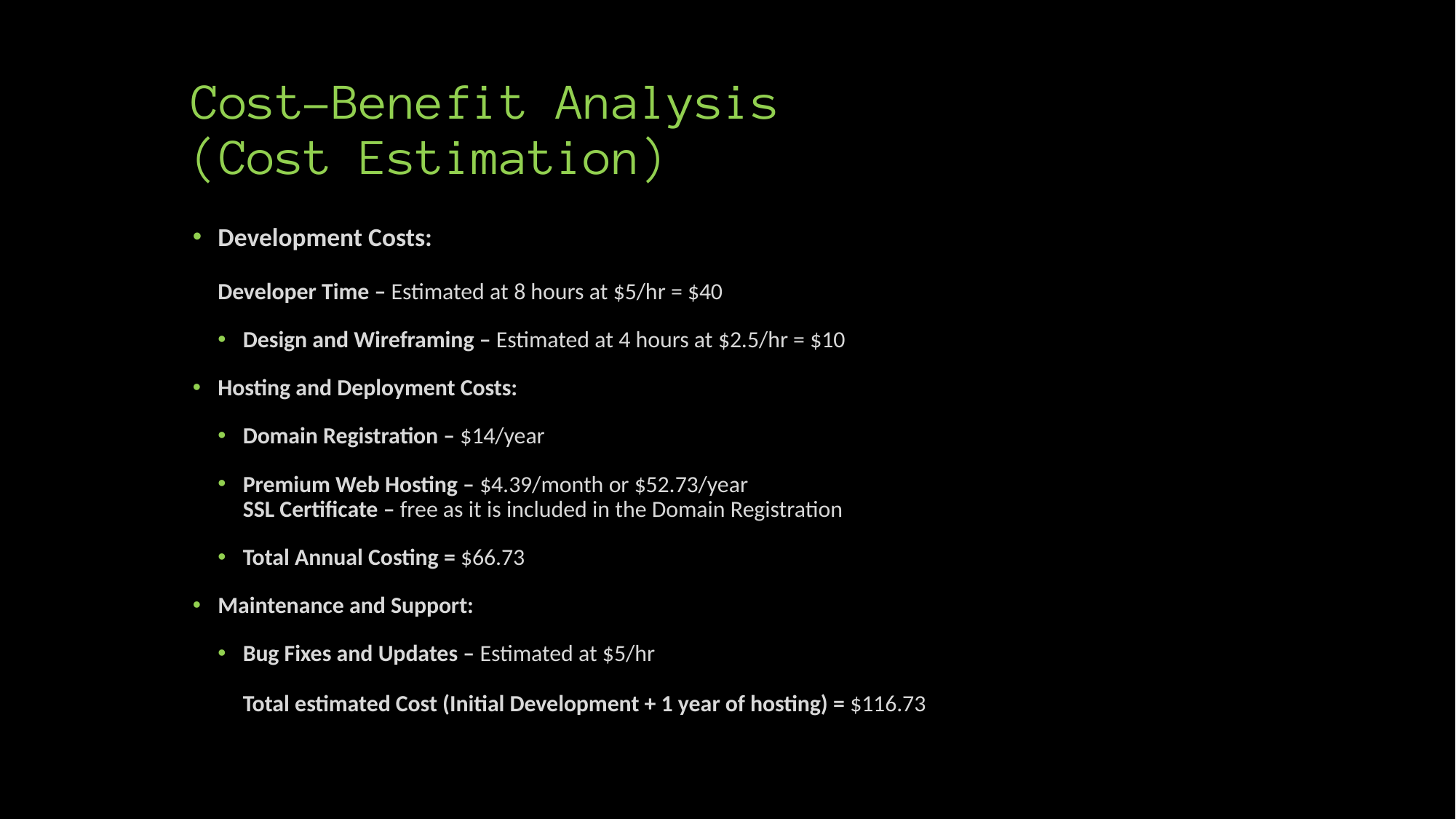

# Cost-Benefit Analysis (Cost Estimation)
Development Costs:
Developer Time – Estimated at 8 hours at $5/hr = $40
Design and Wireframing – Estimated at 4 hours at $2.5/hr = $10
Hosting and Deployment Costs:
Domain Registration – $14/year
Premium Web Hosting – $4.39/month or $52.73/year
SSL Certificate – free as it is included in the Domain Registration
Total Annual Costing = $66.73
Maintenance and Support:
Bug Fixes and Updates – Estimated at $5/hr
Total estimated Cost (Initial Development + 1 year of hosting) = $116.73